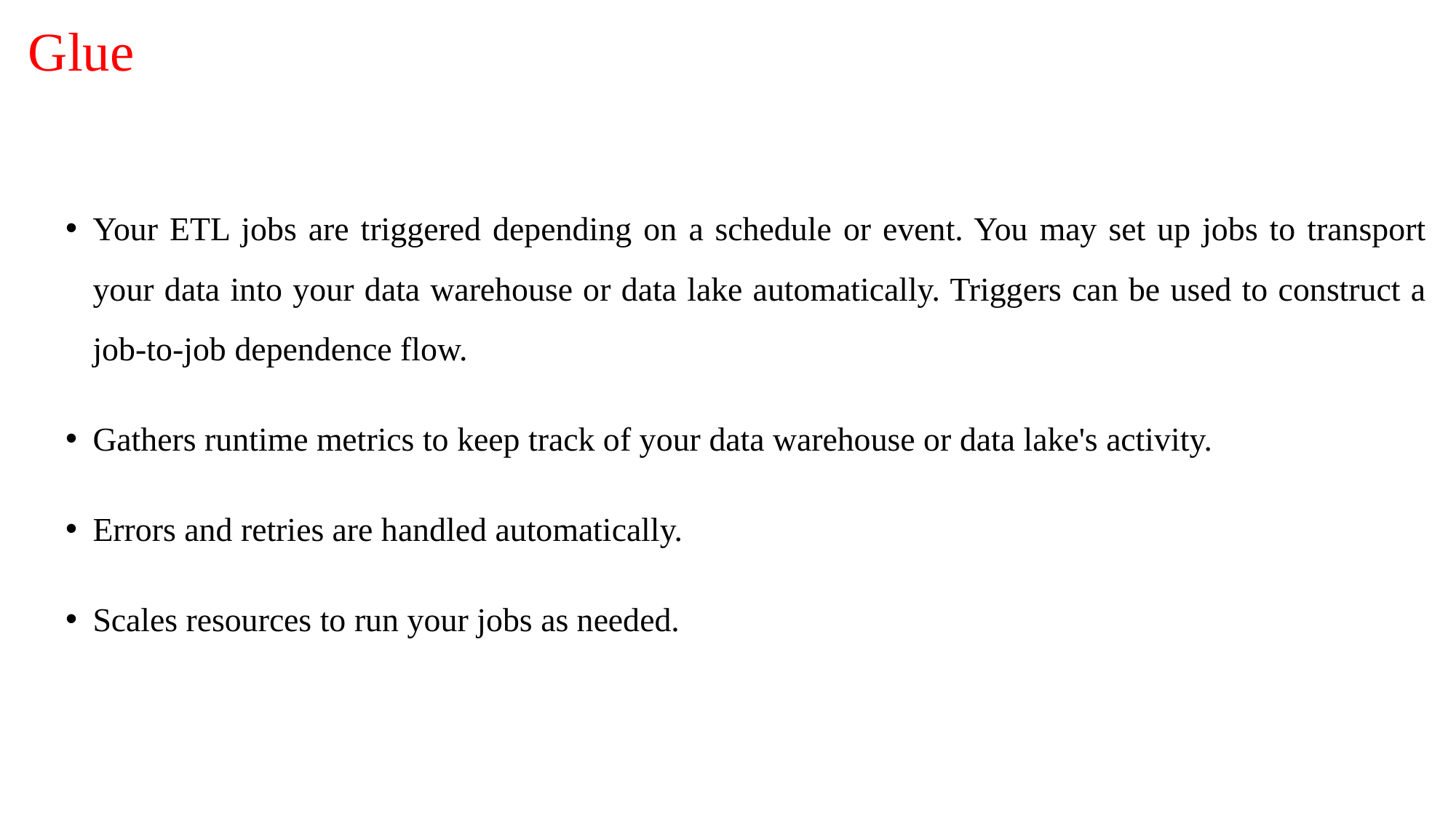

# Glue
Your ETL jobs are triggered depending on a schedule or event. You may set up jobs to transport your data into your data warehouse or data lake automatically. Triggers can be used to construct a job-to-job dependence flow.
Gathers runtime metrics to keep track of your data warehouse or data lake's activity.
Errors and retries are handled automatically.
Scales resources to run your jobs as needed.